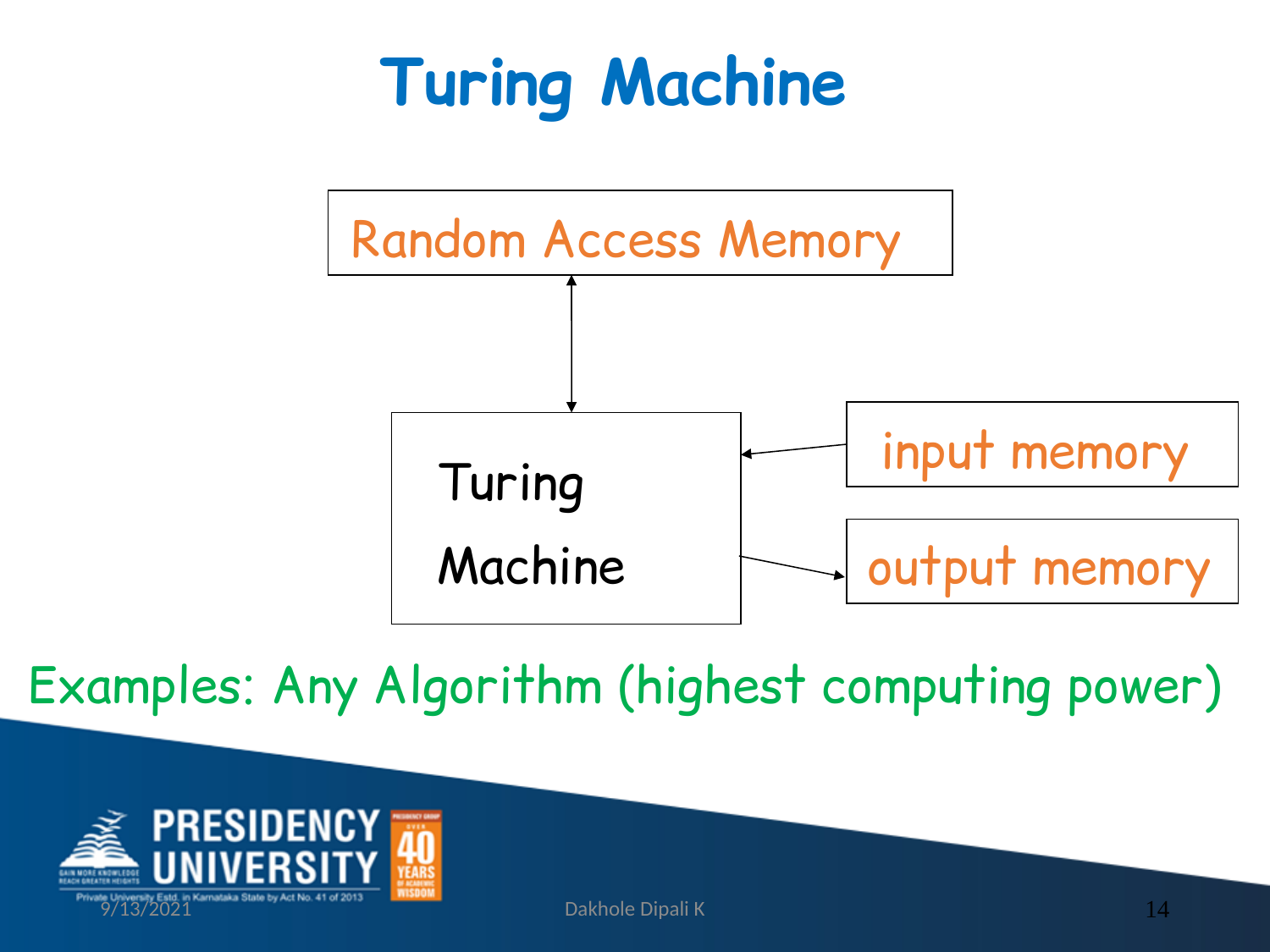

Turing Machine

Random Access Memory

input memory
Turing
Machine

output memory

Examples: Any Algorithm (highest computing power)
9/13/2021
Dakhole Dipali K
14